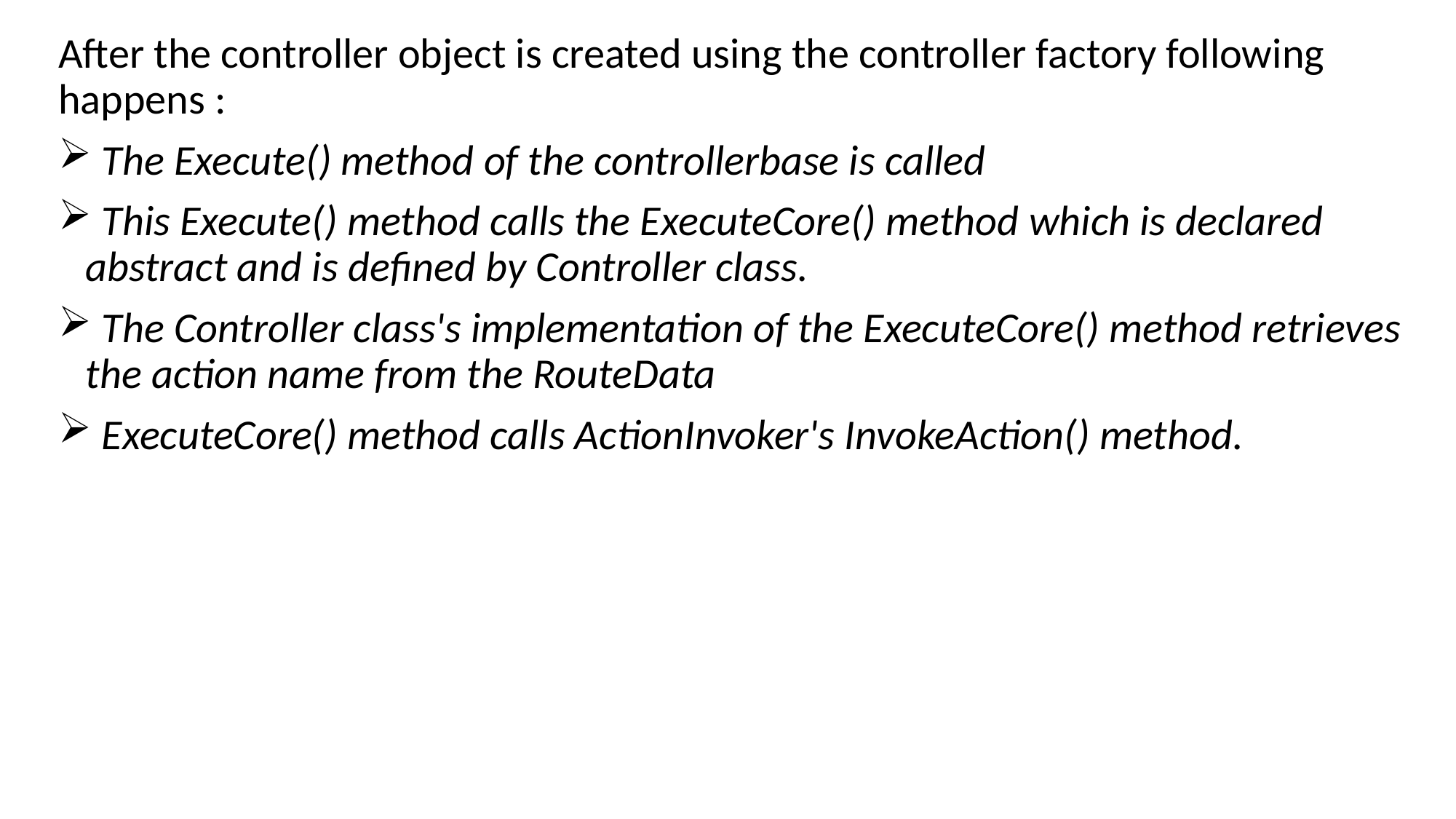

After the controller object is created using the controller factory following happens :
 The Execute() method of the controllerbase is called
 This Execute() method calls the ExecuteCore() method which is declared abstract and is defined by Controller class.
 The Controller class's implementation of the ExecuteCore() method retrieves the action name from the RouteData
 ExecuteCore() method calls ActionInvoker's InvokeAction() method.